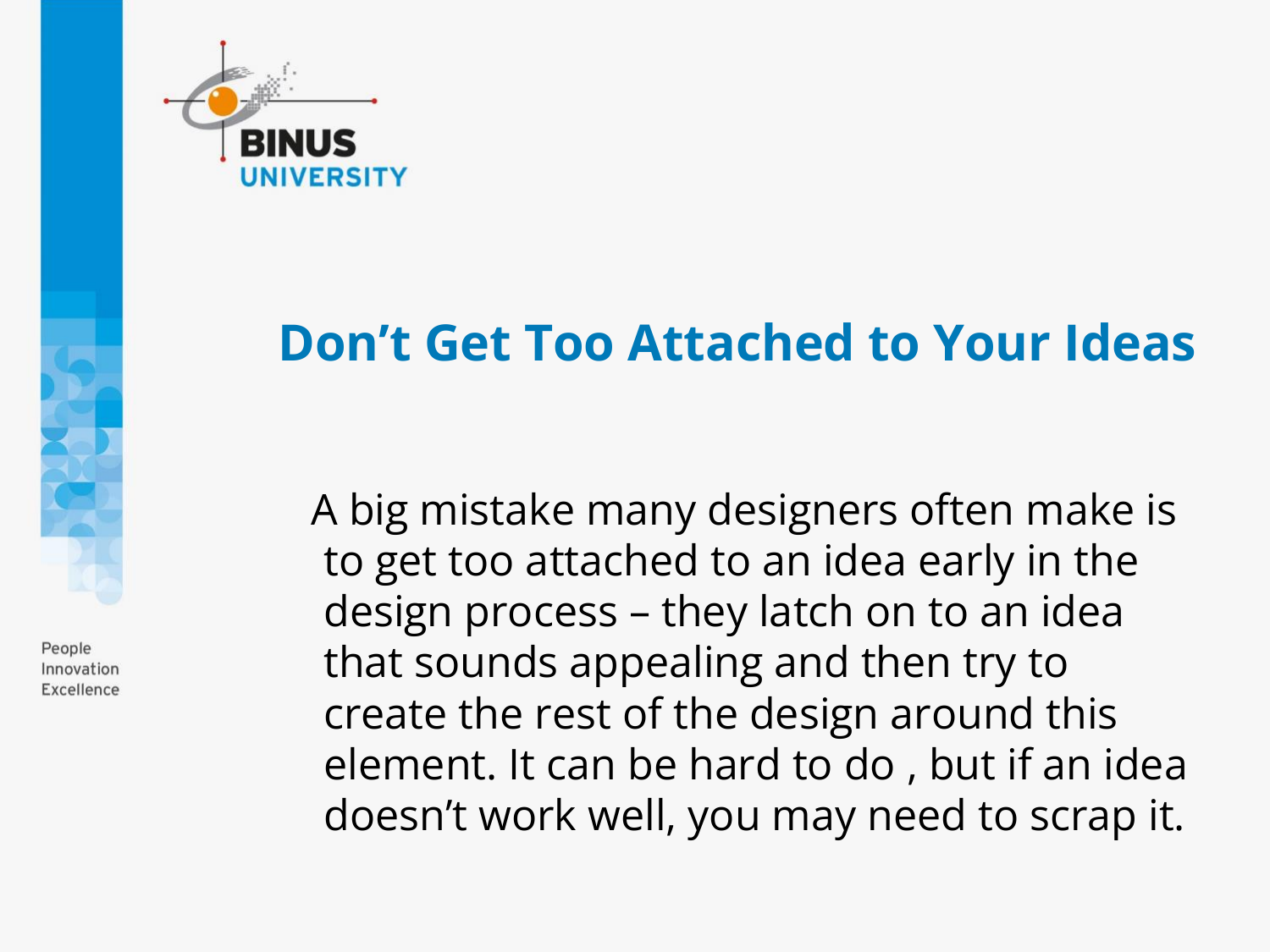

# Don’t Get Too Attached to Your Ideas
   A big mistake many designers often make is to get too attached to an idea early in the design process – they latch on to an idea that sounds appealing and then try to create the rest of the design around this element. It can be hard to do , but if an idea doesn’t work well, you may need to scrap it.